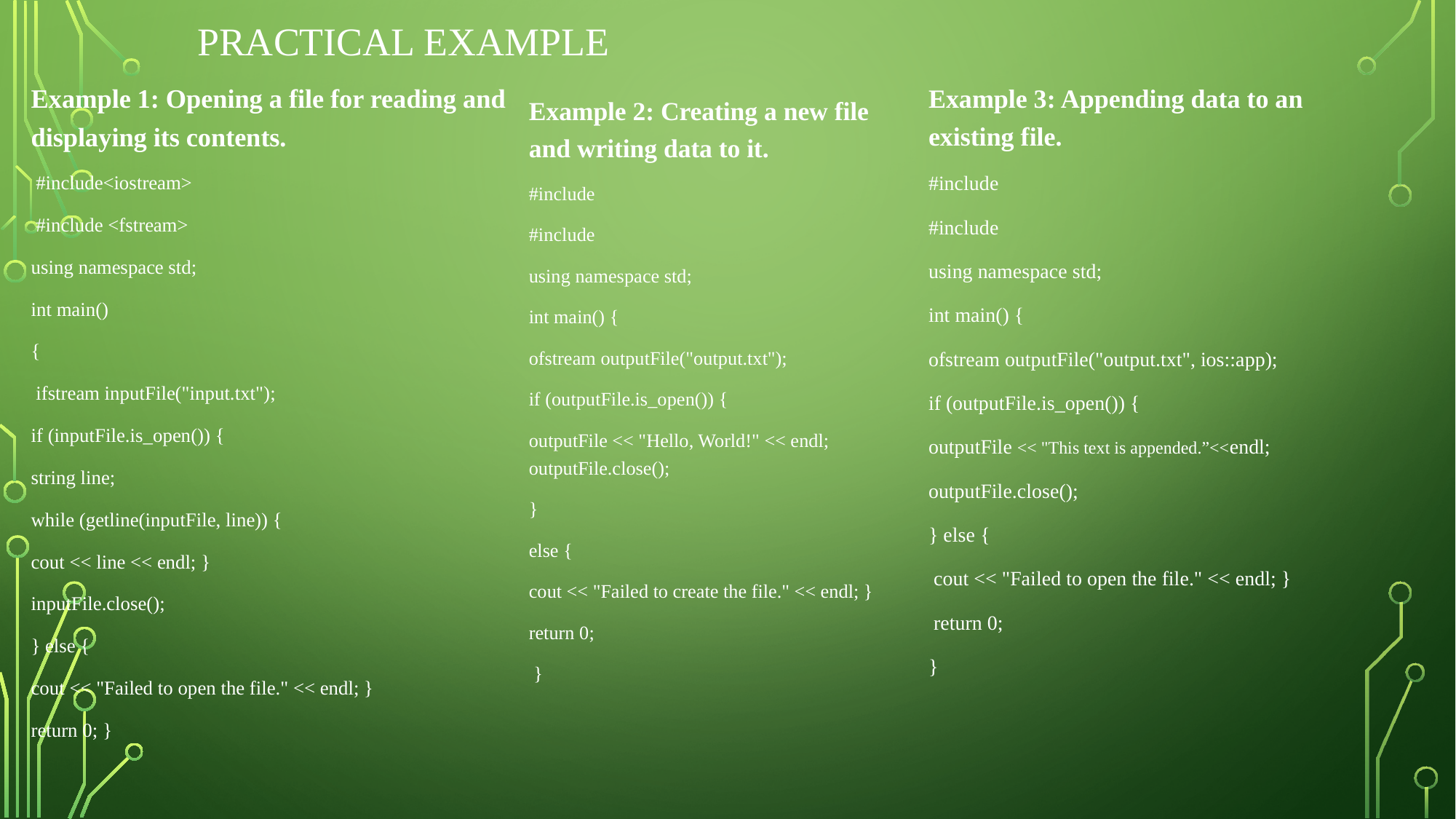

# PRACTICAL eXAMPLE
Example 1: Opening a file for reading and displaying its contents.
 #include<iostream>
 #include <fstream>
using namespace std;
int main()
{
 ifstream inputFile("input.txt");
if (inputFile.is_open()) {
string line;
while (getline(inputFile, line)) {
cout << line << endl; }
inputFile.close();
} else {
cout << "Failed to open the file." << endl; }
return 0; }
Example 3: Appending data to an existing file.
#include
#include
using namespace std;
int main() {
ofstream outputFile("output.txt", ios::app);
if (outputFile.is_open()) {
outputFile << "This text is appended.”<<endl;
outputFile.close();
} else {
 cout << "Failed to open the file." << endl; }
 return 0;
}
Example 2: Creating a new file and writing data to it.
#include
#include
using namespace std;
int main() {
ofstream outputFile("output.txt");
if (outputFile.is_open()) {
outputFile << "Hello, World!" << endl; outputFile.close();
}
else {
cout << "Failed to create the file." << endl; }
return 0;
 }